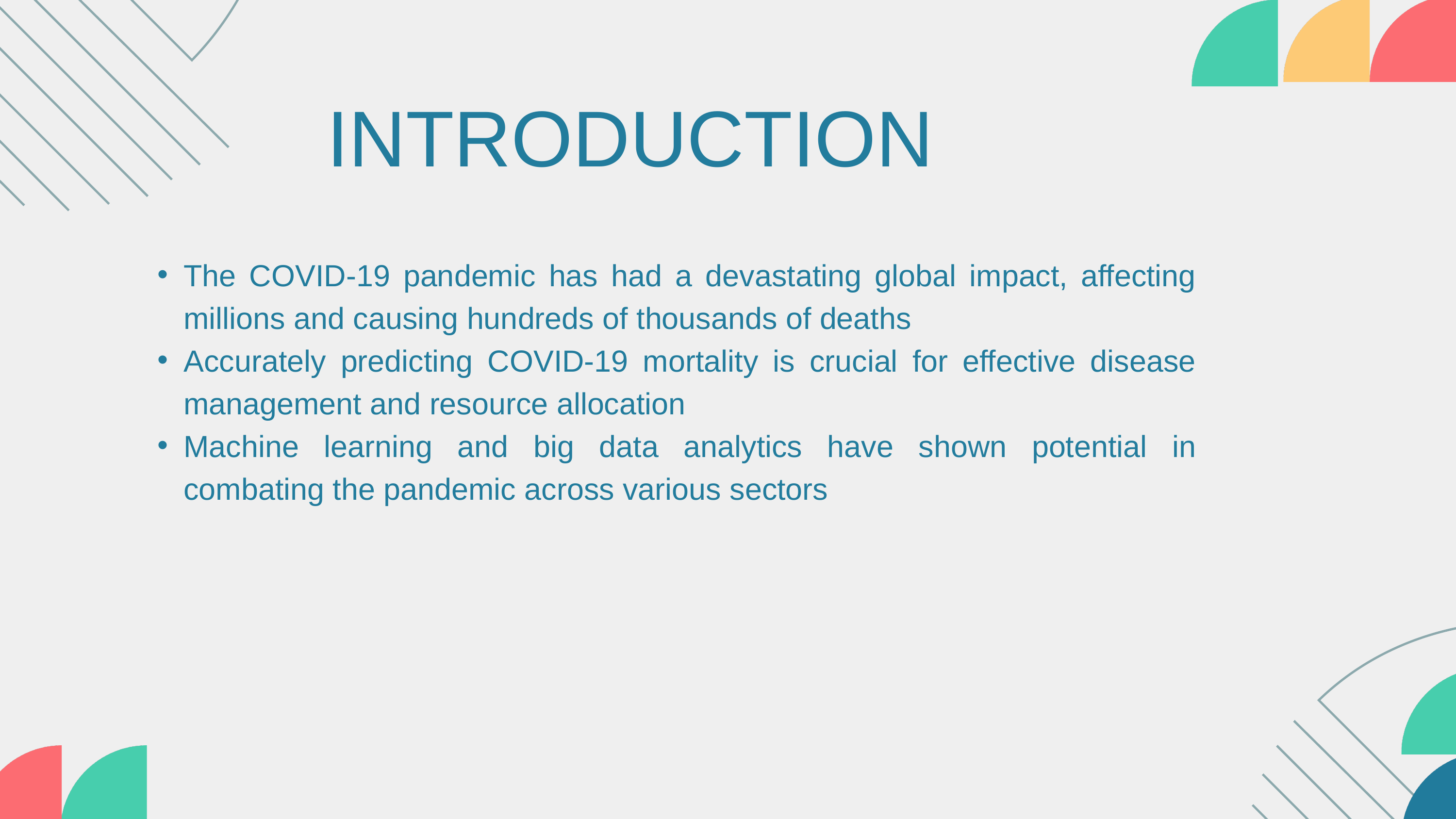

INTRODUCTION
The COVID-19 pandemic has had a devastating global impact, affecting millions and causing hundreds of thousands of deaths
Accurately predicting COVID-19 mortality is crucial for effective disease management and resource allocation
Machine learning and big data analytics have shown potential in combating the pandemic across various sectors